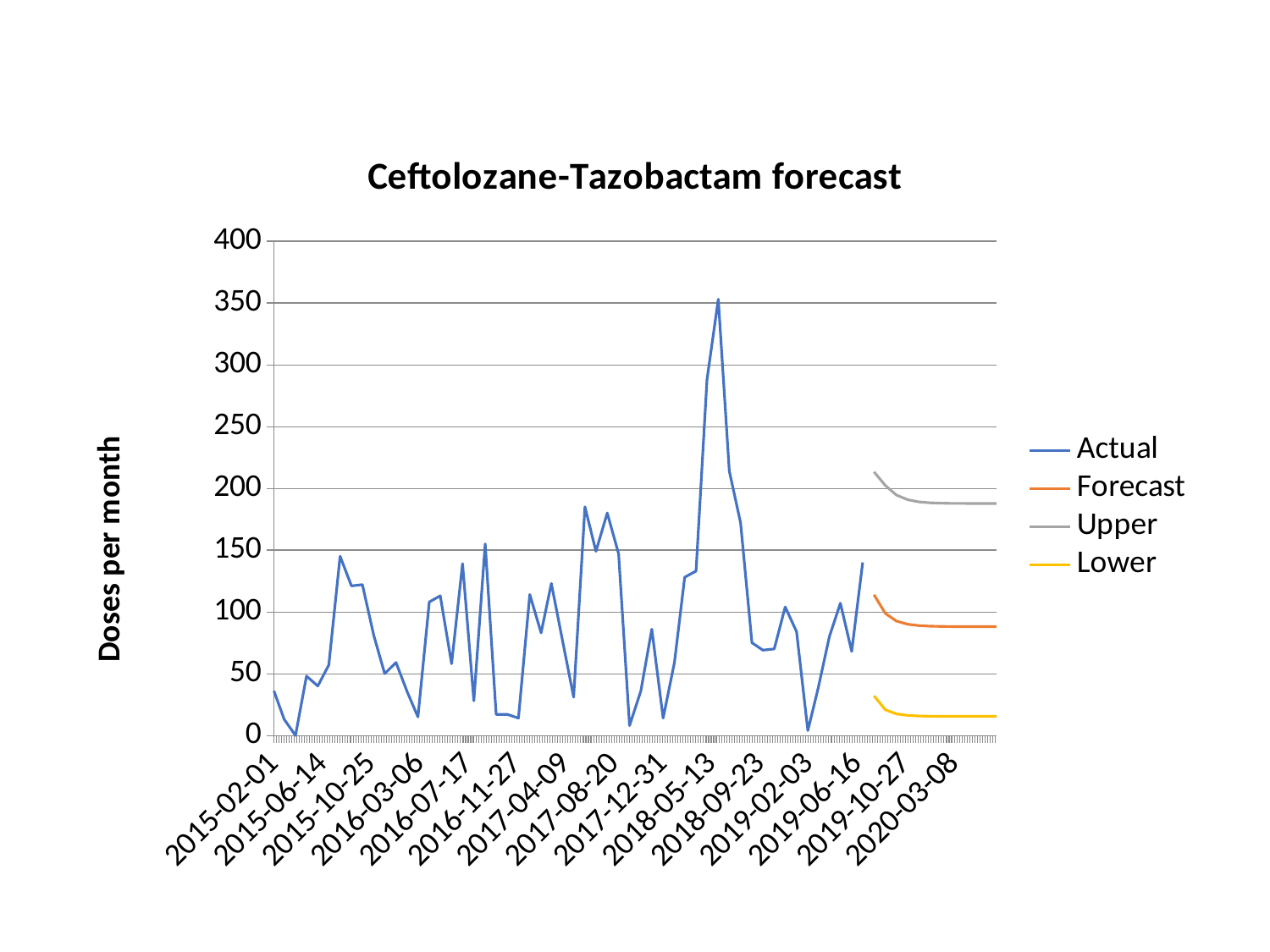

### Chart: Ceftolozane-Tazobactam forecast

| Category | Actual | Forecast | Upper | Lower |
|---|---|---|---|---|
| 42036.0 | 36.0 | None | None | None |
| 42064.0 | 13.0 | None | None | None |
| 42095.0 | 0.0 | None | None | None |
| 42125.0 | 48.0 | None | None | None |
| 42156.0 | 40.0 | None | None | None |
| 42186.0 | 57.0 | None | None | None |
| 42217.0 | 145.0 | None | None | None |
| 42248.0 | 121.0 | None | None | None |
| 42278.0 | 122.0 | None | None | None |
| 42309.0 | 81.0 | None | None | None |
| 42339.0 | 50.0 | None | None | None |
| 42370.0 | 59.0 | None | None | None |
| 42401.0 | 35.0 | None | None | None |
| 42430.0 | 15.0 | None | None | None |
| 42461.0 | 108.0 | None | None | None |
| 42491.0 | 113.0 | None | None | None |
| 42522.0 | 58.0 | None | None | None |
| 42552.0 | 139.0 | None | None | None |
| 42583.0 | 28.0 | None | None | None |
| 42614.0 | 155.0 | None | None | None |
| 42644.0 | 17.0 | None | None | None |
| 42675.0 | 17.0 | None | None | None |
| 42705.0 | 14.0 | None | None | None |
| 42736.0 | 114.0 | None | None | None |
| 42767.0 | 83.0 | None | None | None |
| 42795.0 | 123.0 | None | None | None |
| 42826.0 | 76.0 | None | None | None |
| 42856.0 | 31.0 | None | None | None |
| 42887.0 | 185.0 | None | None | None |
| 42917.0 | 149.0 | None | None | None |
| 42948.0 | 180.0 | None | None | None |
| 42979.0 | 147.0 | None | None | None |
| 43009.0 | 8.0 | None | None | None |
| 43040.0 | 36.0 | None | None | None |
| 43070.0 | 86.0 | None | None | None |
| 43101.0 | 14.0 | None | None | None |
| 43132.0 | 59.0 | None | None | None |
| 43160.0 | 128.0 | None | None | None |
| 43191.0 | 133.0 | None | None | None |
| 43221.0 | 288.0 | None | None | None |
| 43252.0 | 353.0 | None | None | None |
| 43282.0 | 214.0 | None | None | None |
| 43313.0 | 172.0 | None | None | None |
| 43344.0 | 75.0 | None | None | None |
| 43374.0 | 69.0 | None | None | None |
| 43405.0 | 70.0 | None | None | None |
| 43435.0 | 104.0 | None | None | None |
| 43466.0 | 84.0 | None | None | None |
| 43497.0 | 4.0 | None | None | None |
| 43525.0 | 38.0 | None | None | None |
| 43556.0 | 80.0 | None | None | None |
| 43586.0 | 107.0 | None | None | None |
| 43617.0 | 68.0 | None | None | None |
| 43647.0 | 140.0 | None | None | None |
| 43678.0 | None | 113.85542198736825 | 213.33311694821856 | 32.04167678281148 |
| 43709.0 | None | 98.75695204598188 | 202.28622032926634 | 20.753392236327542 |
| 43739.0 | None | 92.59918881813994 | 194.60191198105272 | 17.45500157372313 |
| 43770.0 | None | 89.99908884194912 | 190.801371693584 | 16.251500327855233 |
| 43800.0 | None | 88.8836090906367 | 189.06813866291995 | 15.767599681257671 |
| 43831.0 | None | 88.40165683878129 | 188.30002600171036 | 15.564412185544812 |
| 43862.0 | None | 88.19277814872117 | 187.9635008162209 | 15.477443494333995 |
| 43891.0 | None | 88.1021271850267 | 187.81676946822512 | 15.43990494947176 |
| 43922.0 | None | 88.0627625037864 | 187.7529232918855 | 15.423642595781343 |
| 43952.0 | None | 88.04566422577388 | 187.72516701121614 | 15.416586214950744 |
| 43983.0 | None | 88.03823666198865 | 187.71310497600766 | 15.413522264277118 |
| 44013.0 | None | 88.03500994089849 | 187.70786405727583 | 15.412191465467938 |